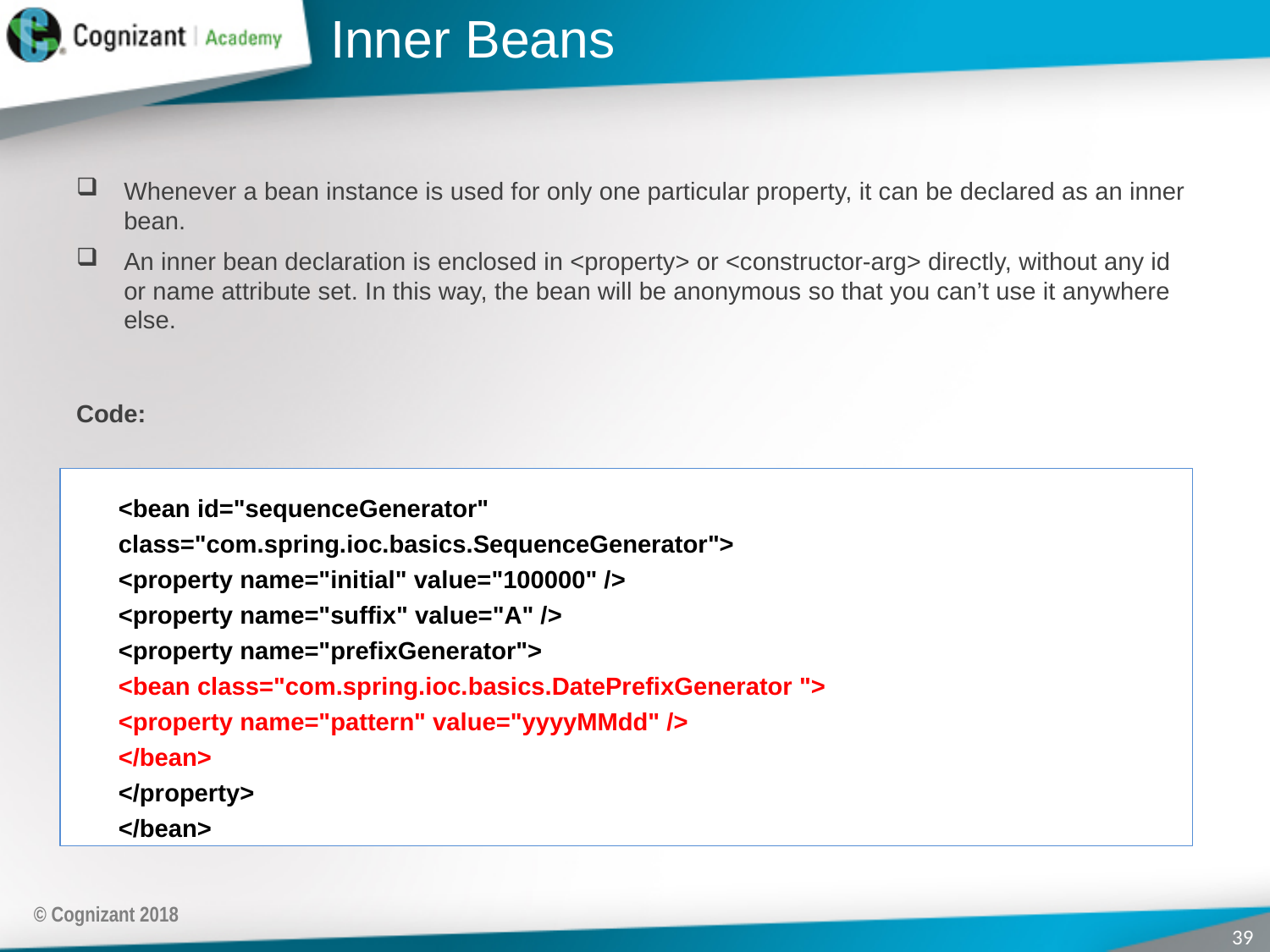

# Inner Beans
Whenever a bean instance is used for only one particular property, it can be declared as an inner bean.
An inner bean declaration is enclosed in <property> or <constructor-arg> directly, without any id or name attribute set. In this way, the bean will be anonymous so that you can’t use it anywhere else.

Code:

<bean id="sequenceGenerator"
class="com.spring.ioc.basics.SequenceGenerator">
<property name="initial" value="100000" />
<property name="suffix" value="A" />
<property name="prefixGenerator">
<bean class="com.spring.ioc.basics.DatePrefixGenerator ">
<property name="pattern" value="yyyyMMdd" />
</bean>
</property>
</bean>
© Cognizant 2018
39